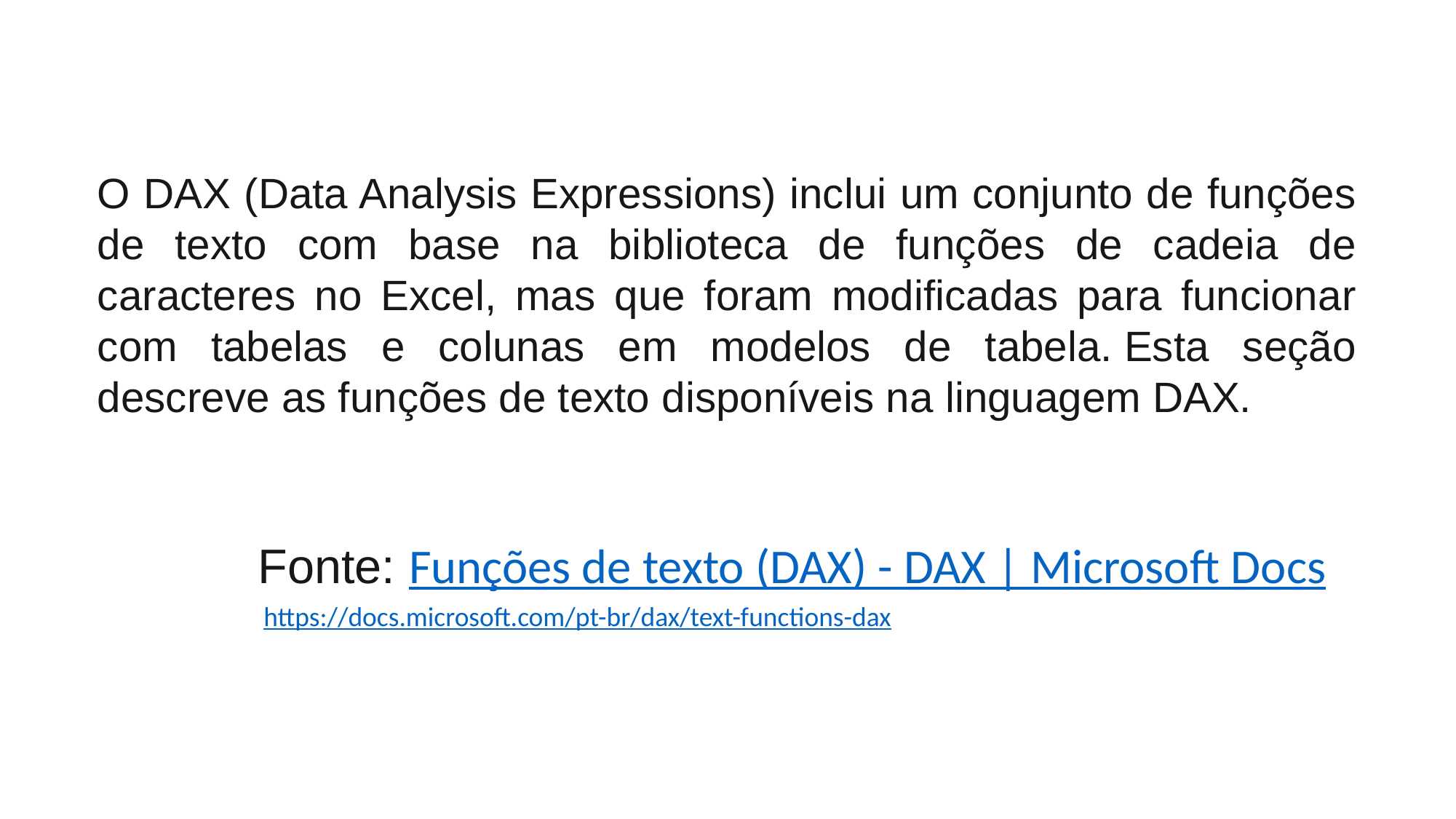

O DAX (Data Analysis Expressions) inclui um conjunto de funções de texto com base na biblioteca de funções de cadeia de caracteres no Excel, mas que foram modificadas para funcionar com tabelas e colunas em modelos de tabela. Esta seção descreve as funções de texto disponíveis na linguagem DAX.
Fonte: Funções de texto (DAX) - DAX | Microsoft Docs
https://docs.microsoft.com/pt-br/dax/text-functions-dax